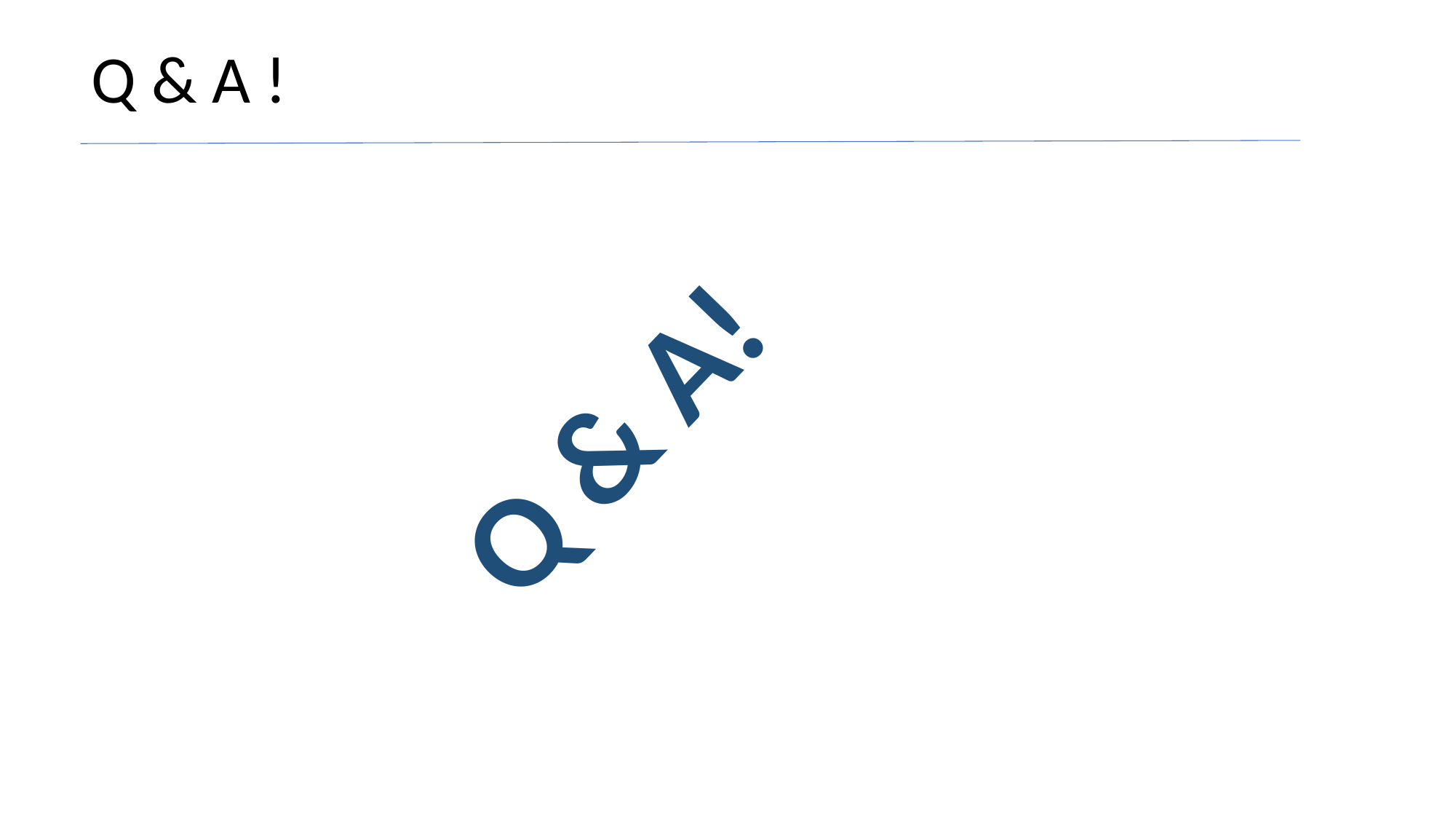

# Q & A !
Q & A!